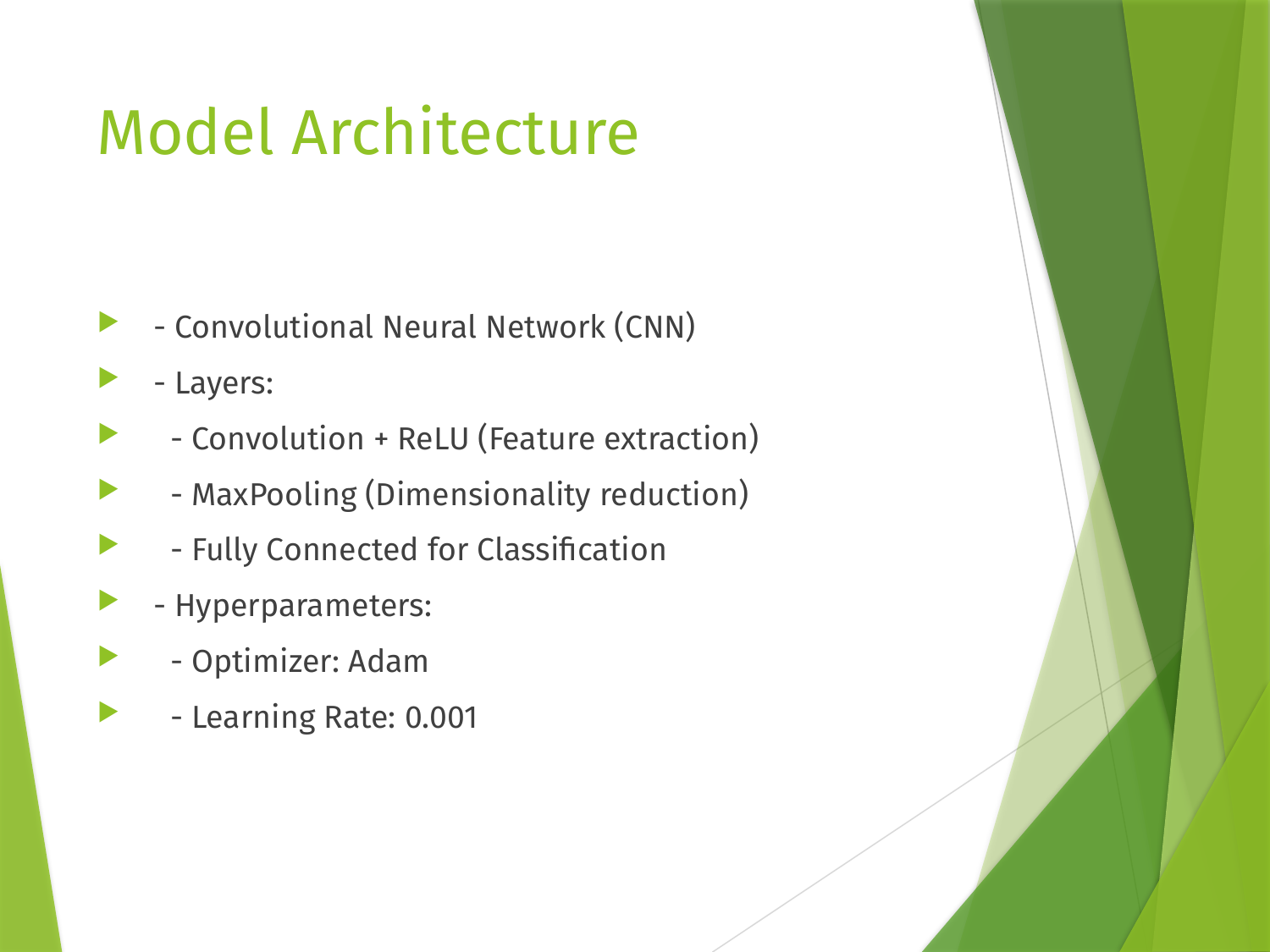

# Model Architecture
 - Convolutional Neural Network (CNN)
 - Layers:
   - Convolution + ReLU (Feature extraction)
   - MaxPooling (Dimensionality reduction)
   - Fully Connected for Classification
 - Hyperparameters:
   - Optimizer: Adam
   - Learning Rate: 0.001